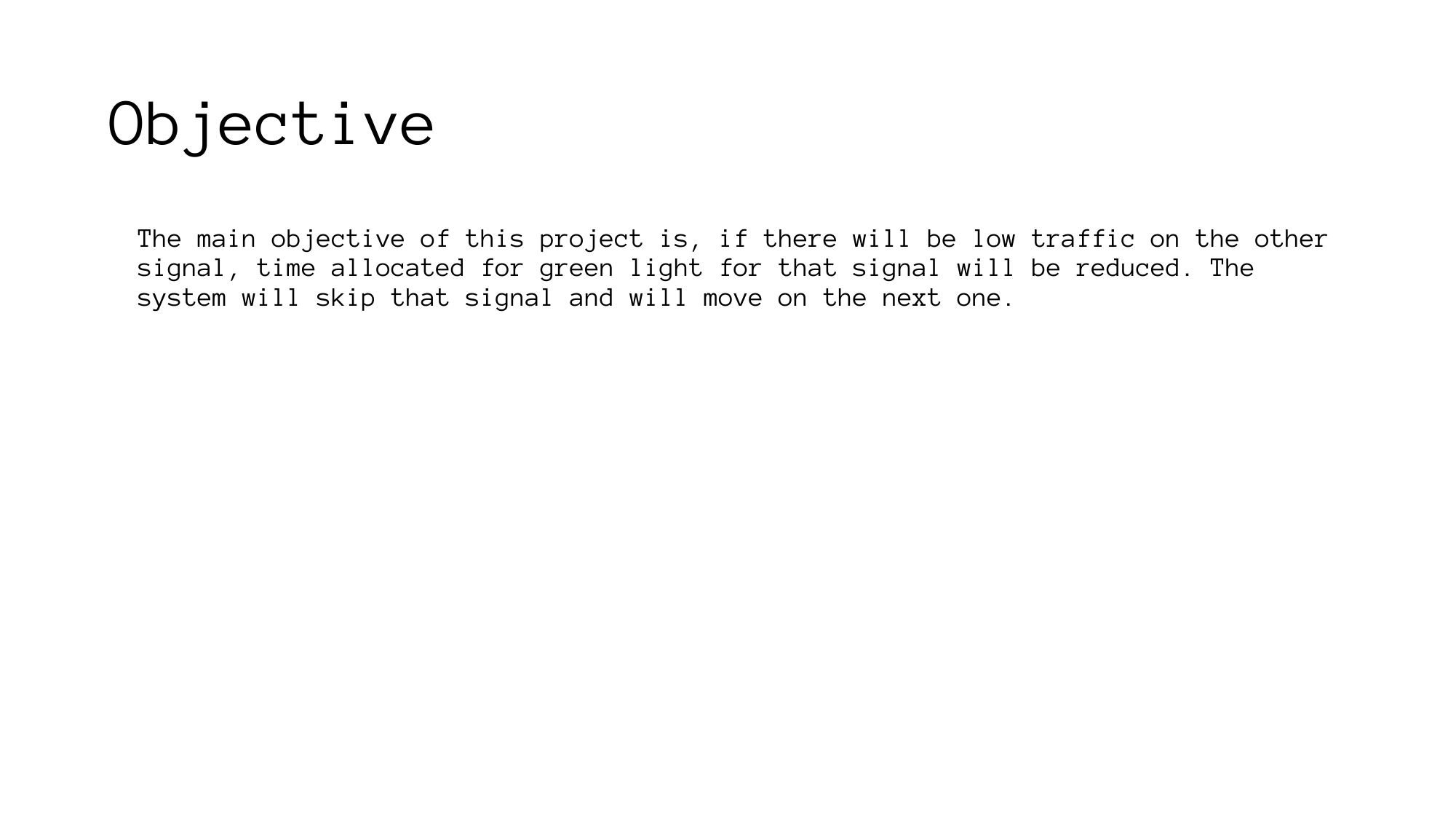

# Objective
	The main objective of this project is, if there will be low traffic on the other signal, time allocated for green light for that signal will be reduced. The system will skip that signal and will move on the next one.